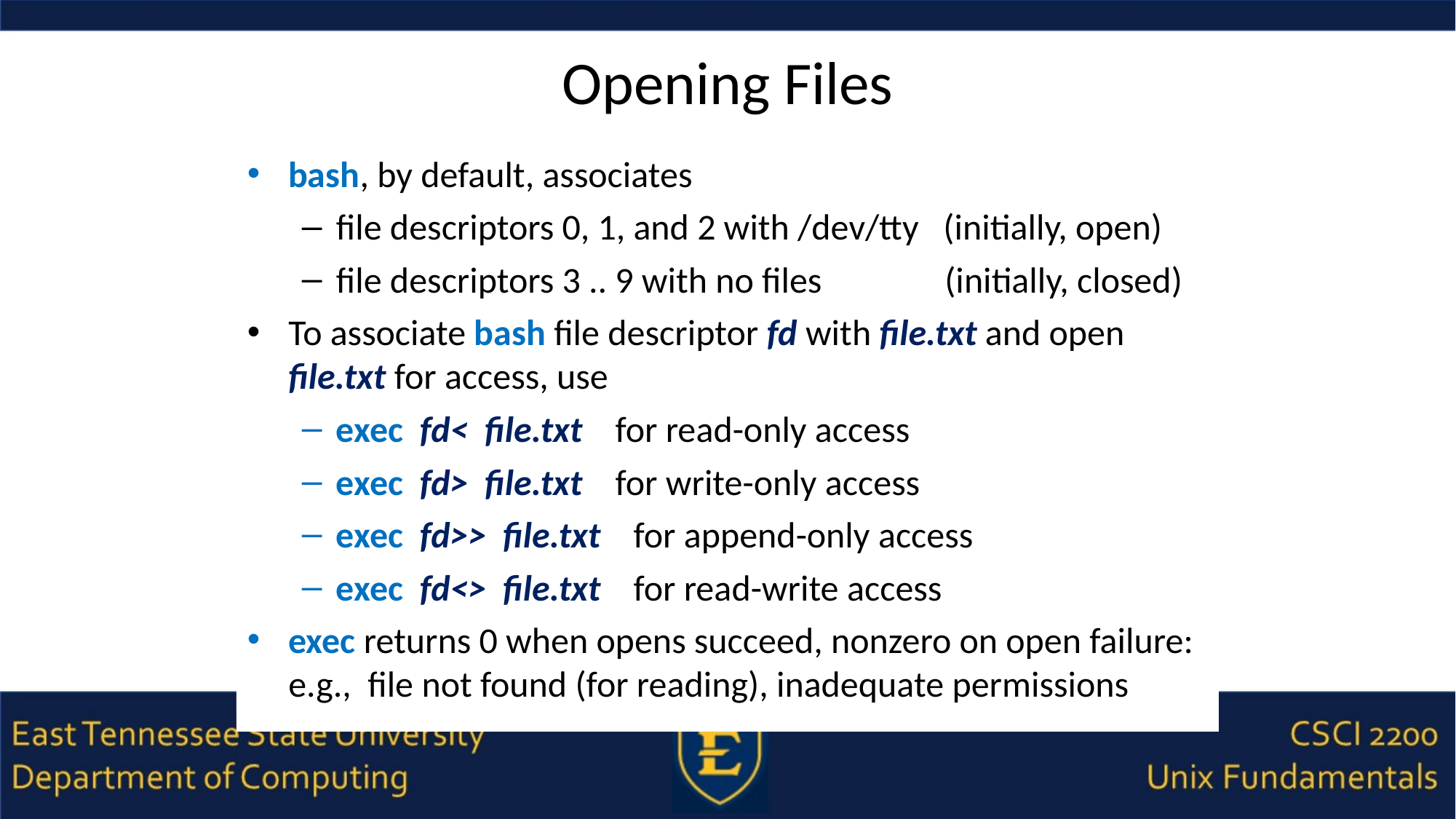

# Opening Files
bash, by default, associates
file descriptors 0, 1, and 2 with /dev/tty   (initially, open)
file descriptors 3 .. 9 with no files               (initially, closed)
To associate bash file descriptor fd with file.txt and open  file.txt for access, use
exec  fd<  file.txt    for read-only access
exec  fd>  file.txt    for write-only access
exec  fd>>  file.txt    for append-only access
exec  fd<>  file.txt    for read-write access
exec returns 0 when opens succeed, nonzero on open failure:  e.g.,  file not found (for reading), inadequate permissions